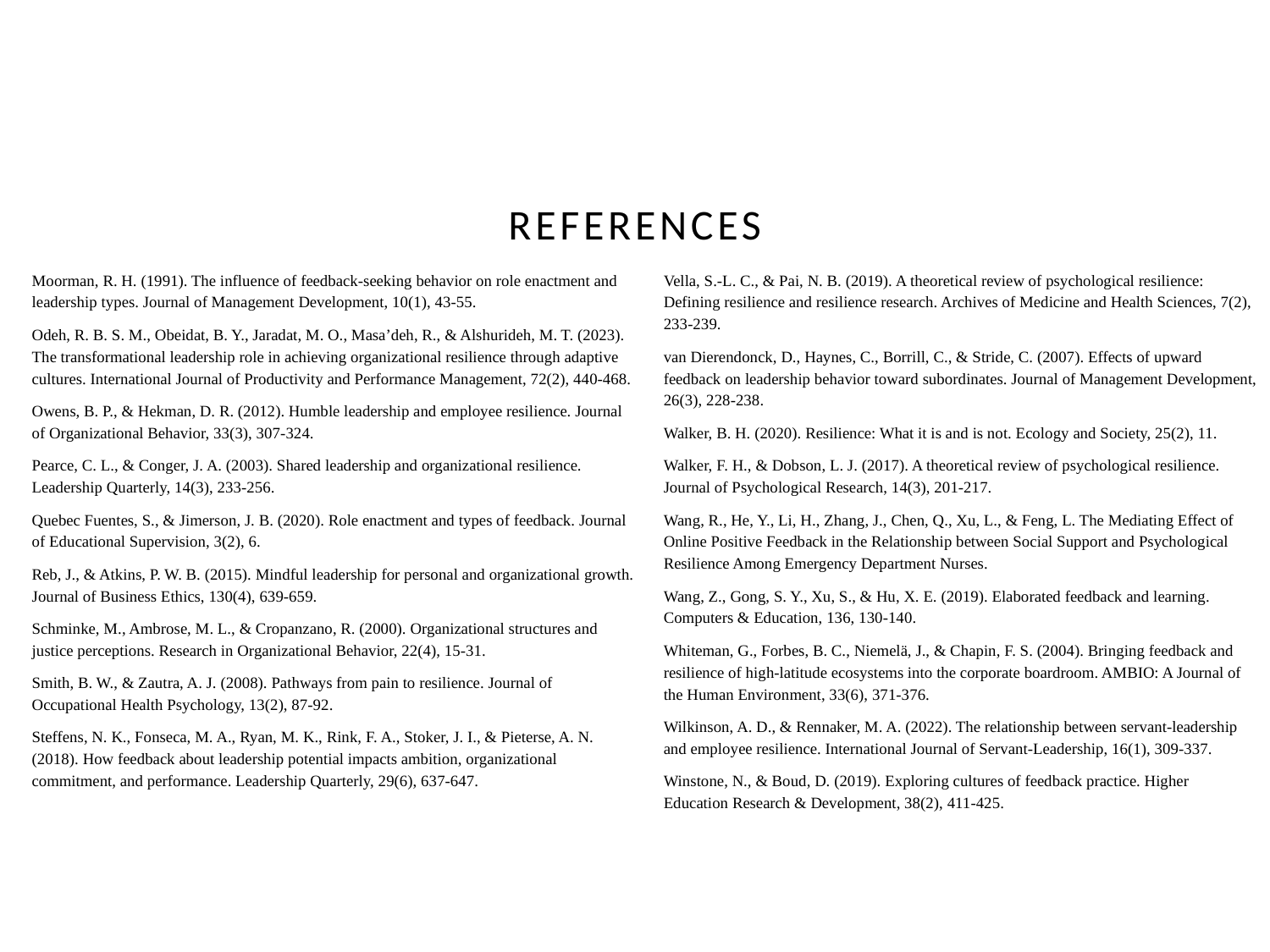

# references
Moorman, R. H. (1991). The influence of feedback-seeking behavior on role enactment and leadership types. Journal of Management Development, 10(1), 43-55.
Odeh, R. B. S. M., Obeidat, B. Y., Jaradat, M. O., Masa’deh, R., & Alshurideh, M. T. (2023). The transformational leadership role in achieving organizational resilience through adaptive cultures. International Journal of Productivity and Performance Management, 72(2), 440-468.
Owens, B. P., & Hekman, D. R. (2012). Humble leadership and employee resilience. Journal of Organizational Behavior, 33(3), 307-324.
Pearce, C. L., & Conger, J. A. (2003). Shared leadership and organizational resilience. Leadership Quarterly, 14(3), 233-256.
Quebec Fuentes, S., & Jimerson, J. B. (2020). Role enactment and types of feedback. Journal of Educational Supervision, 3(2), 6.
Reb, J., & Atkins, P. W. B. (2015). Mindful leadership for personal and organizational growth. Journal of Business Ethics, 130(4), 639-659.
Schminke, M., Ambrose, M. L., & Cropanzano, R. (2000). Organizational structures and justice perceptions. Research in Organizational Behavior, 22(4), 15-31.
Smith, B. W., & Zautra, A. J. (2008). Pathways from pain to resilience. Journal of Occupational Health Psychology, 13(2), 87-92.
Steffens, N. K., Fonseca, M. A., Ryan, M. K., Rink, F. A., Stoker, J. I., & Pieterse, A. N. (2018). How feedback about leadership potential impacts ambition, organizational commitment, and performance. Leadership Quarterly, 29(6), 637-647.
Vella, S.-L. C., & Pai, N. B. (2019). A theoretical review of psychological resilience: Defining resilience and resilience research. Archives of Medicine and Health Sciences, 7(2), 233-239.
van Dierendonck, D., Haynes, C., Borrill, C., & Stride, C. (2007). Effects of upward feedback on leadership behavior toward subordinates. Journal of Management Development, 26(3), 228-238.
Walker, B. H. (2020). Resilience: What it is and is not. Ecology and Society, 25(2), 11.
Walker, F. H., & Dobson, L. J. (2017). A theoretical review of psychological resilience. Journal of Psychological Research, 14(3), 201-217.
Wang, R., He, Y., Li, H., Zhang, J., Chen, Q., Xu, L., & Feng, L. The Mediating Effect of Online Positive Feedback in the Relationship between Social Support and Psychological Resilience Among Emergency Department Nurses.
Wang, Z., Gong, S. Y., Xu, S., & Hu, X. E. (2019). Elaborated feedback and learning. Computers & Education, 136, 130-140.
Whiteman, G., Forbes, B. C., Niemelä, J., & Chapin, F. S. (2004). Bringing feedback and resilience of high-latitude ecosystems into the corporate boardroom. AMBIO: A Journal of the Human Environment, 33(6), 371-376.
Wilkinson, A. D., & Rennaker, M. A. (2022). The relationship between servant-leadership and employee resilience. International Journal of Servant-Leadership, 16(1), 309-337.
Winstone, N., & Boud, D. (2019). Exploring cultures of feedback practice. Higher Education Research & Development, 38(2), 411-425.